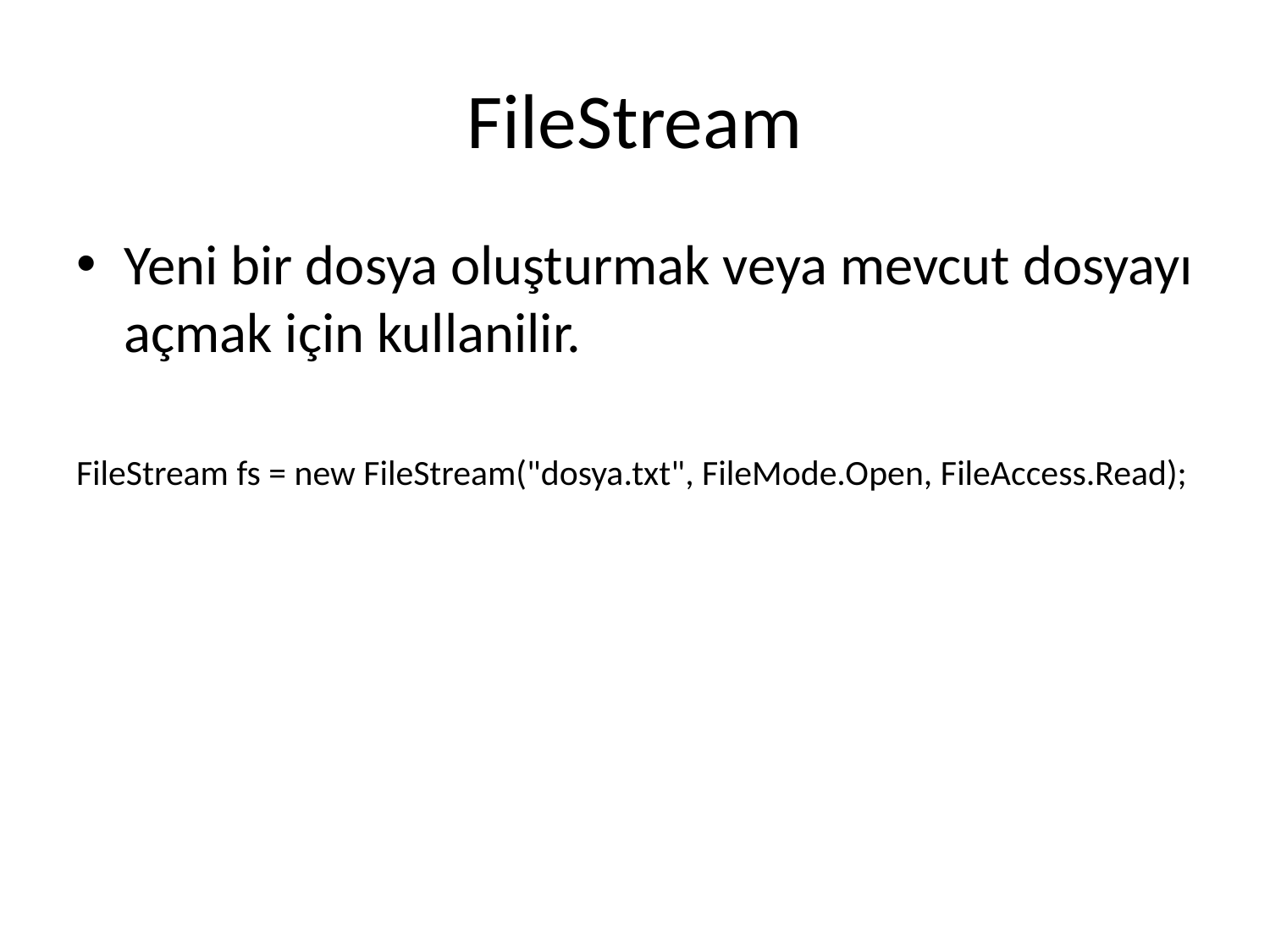

# FileStream
Yeni bir dosya oluşturmak veya mevcut dosyayı açmak için kullanilir.

FileStream fs = new FileStream("dosya.txt", FileMode.Open, FileAccess.Read);